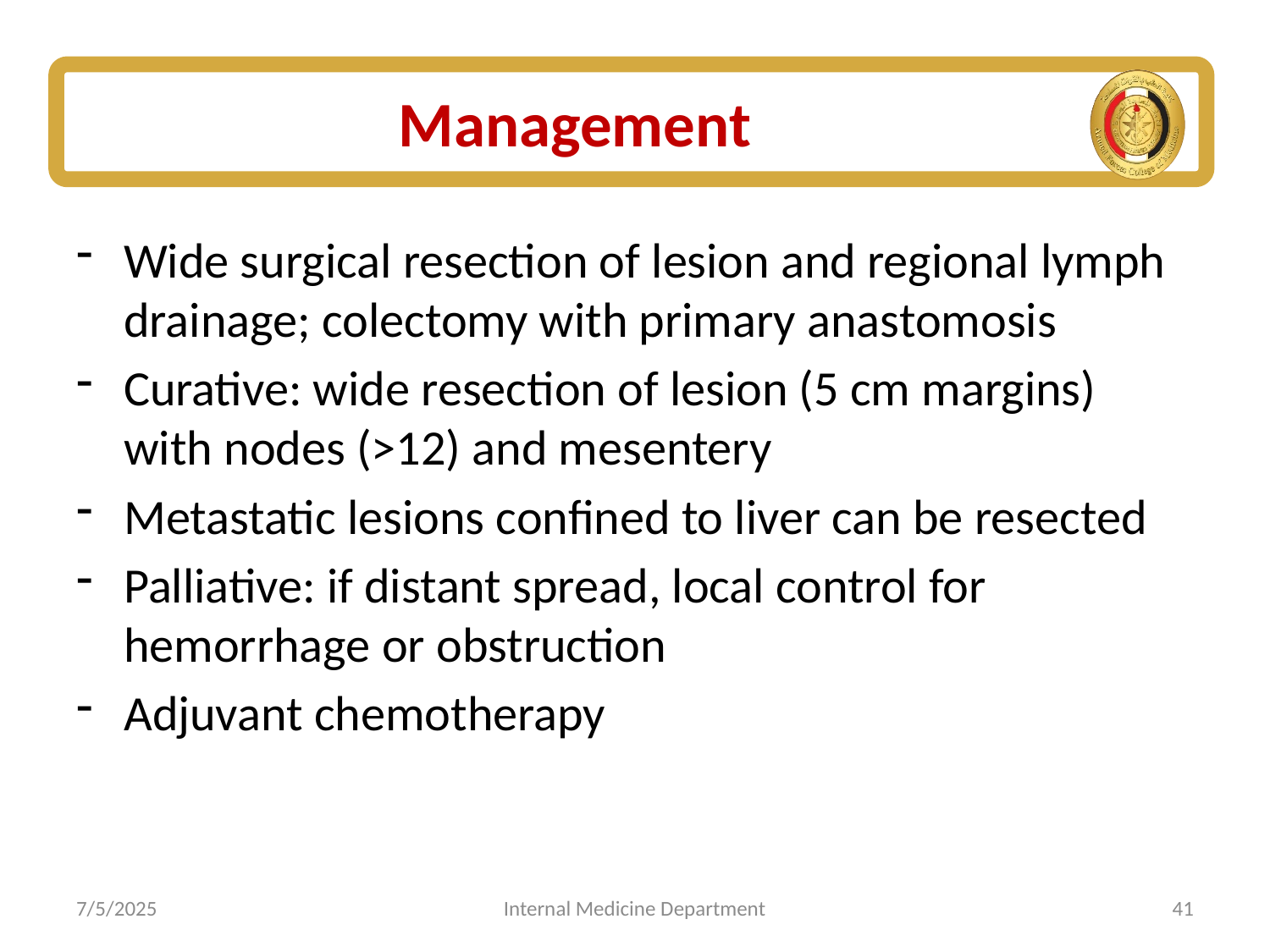

# Management
Wide surgical resection of lesion and regional lymph drainage; colectomy with primary anastomosis
Curative: wide resection of lesion (5 cm margins) with nodes (>12) and mesentery
Metastatic lesions confined to liver can be resected
Palliative: if distant spread, local control for hemorrhage or obstruction
Adjuvant chemotherapy
7/5/2025
Internal Medicine Department
41